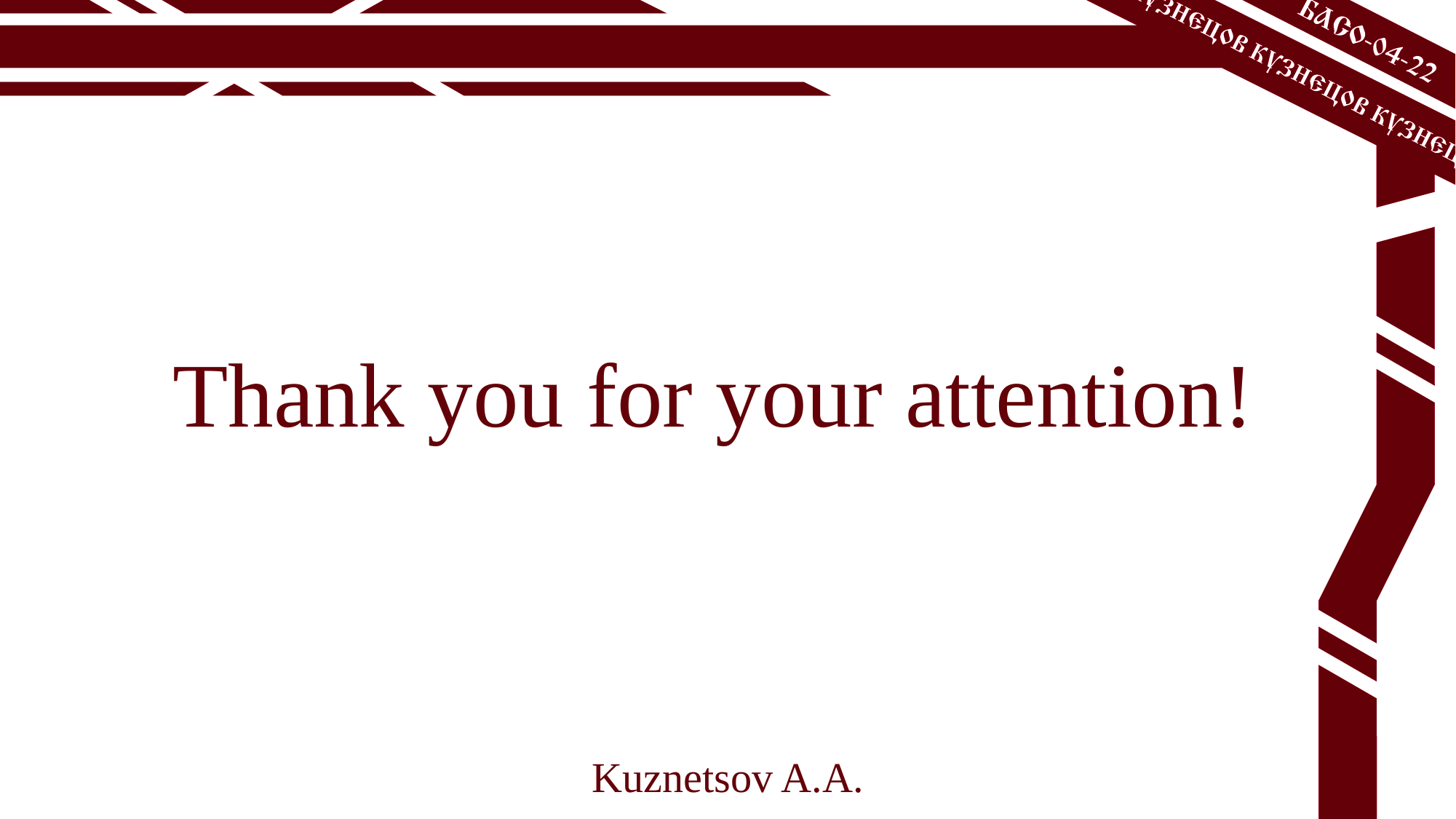

# Thank you for your attention!
Kuznetsov A.A.